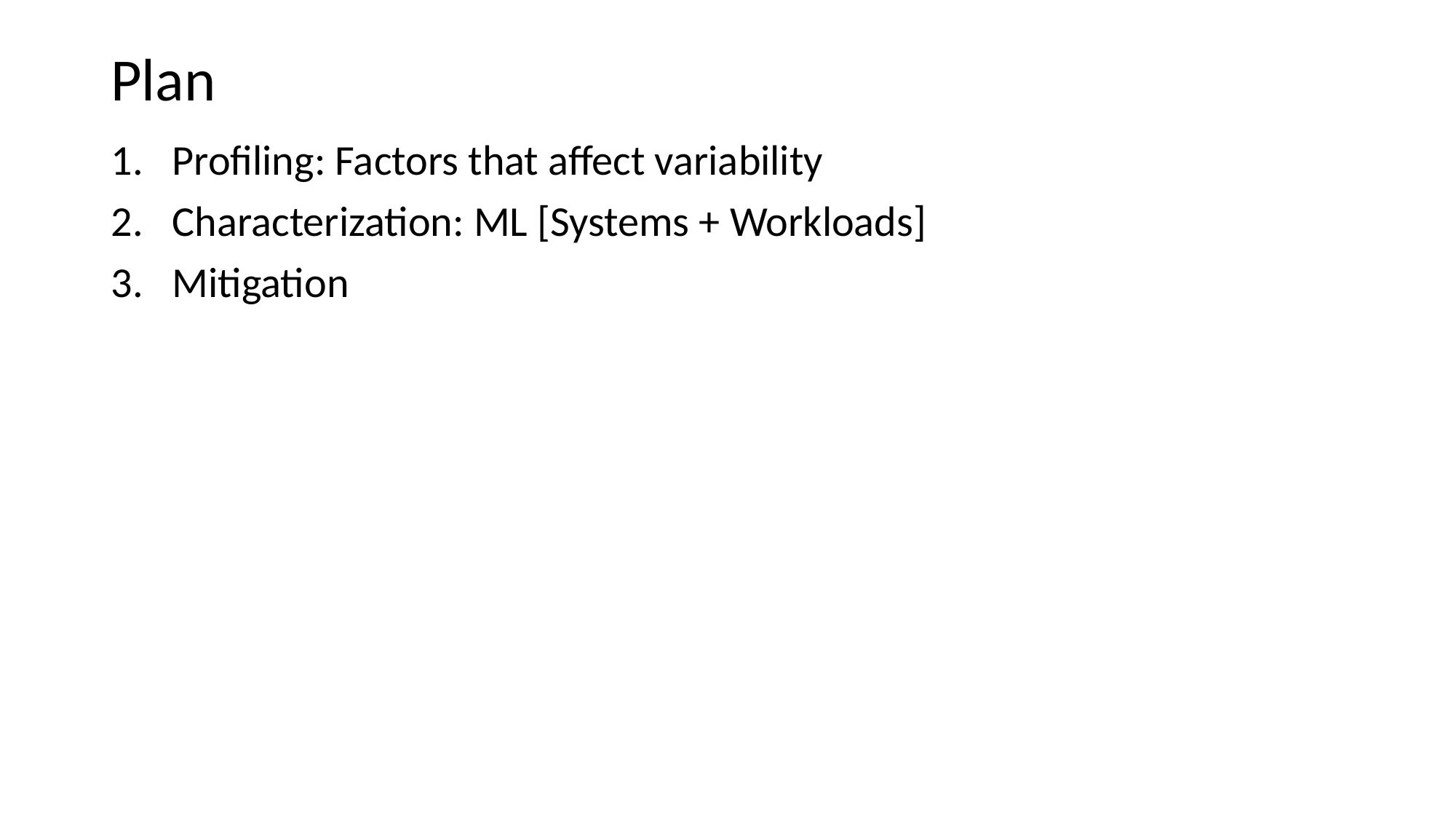

# Plan
Profiling: Factors that affect variability
Characterization: ML [Systems + Workloads]
Mitigation